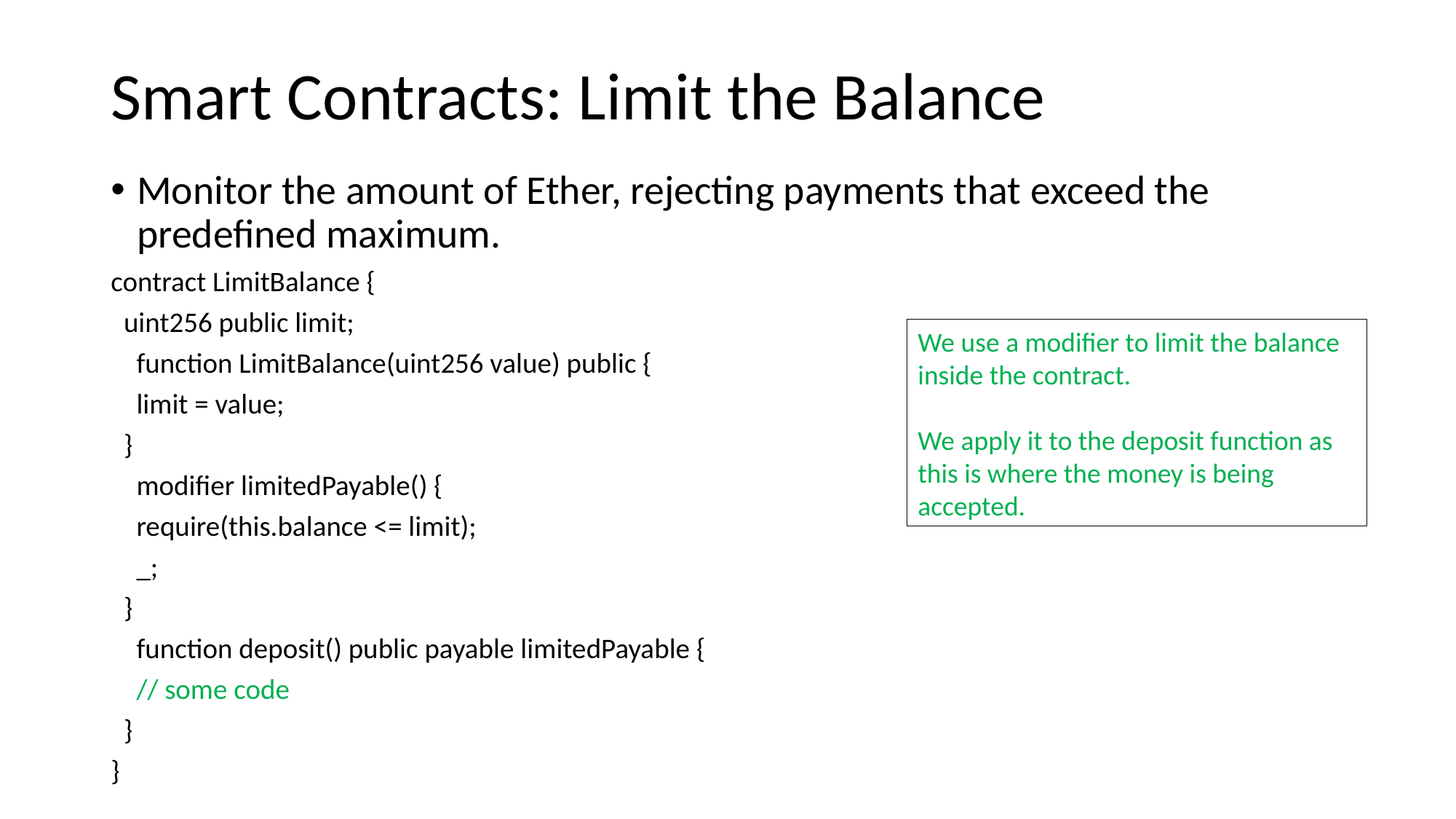

# Smart Contracts: Limit the Balance
Monitor the amount of Ether, rejecting payments that exceed the predefined maximum.
contract LimitBalance {
  uint256 public limit;
    function LimitBalance(uint256 value) public {
    limit = value;
  }
    modifier limitedPayable() {
    require(this.balance <= limit);
    _;
  }
    function deposit() public payable limitedPayable {
    // some code
  }
}
We use a modifier to limit the balance inside the contract.

We apply it to the deposit function as this is where the money is being accepted.